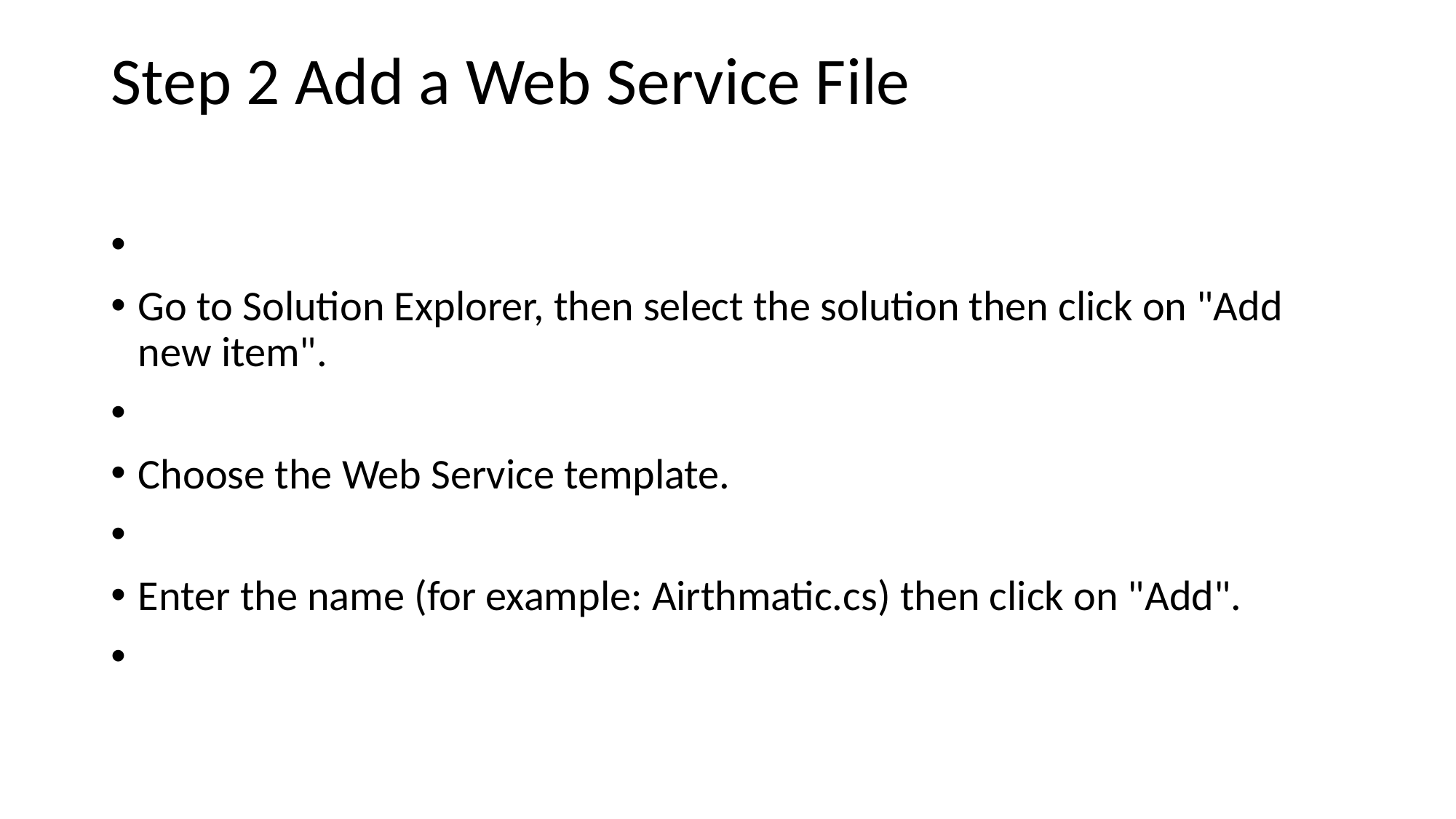

# Step 2 Add a Web Service File

Go to Solution Explorer, then select the solution then click on "Add new item".

Choose the Web Service template.

Enter the name (for example: Airthmatic.cs) then click on "Add".